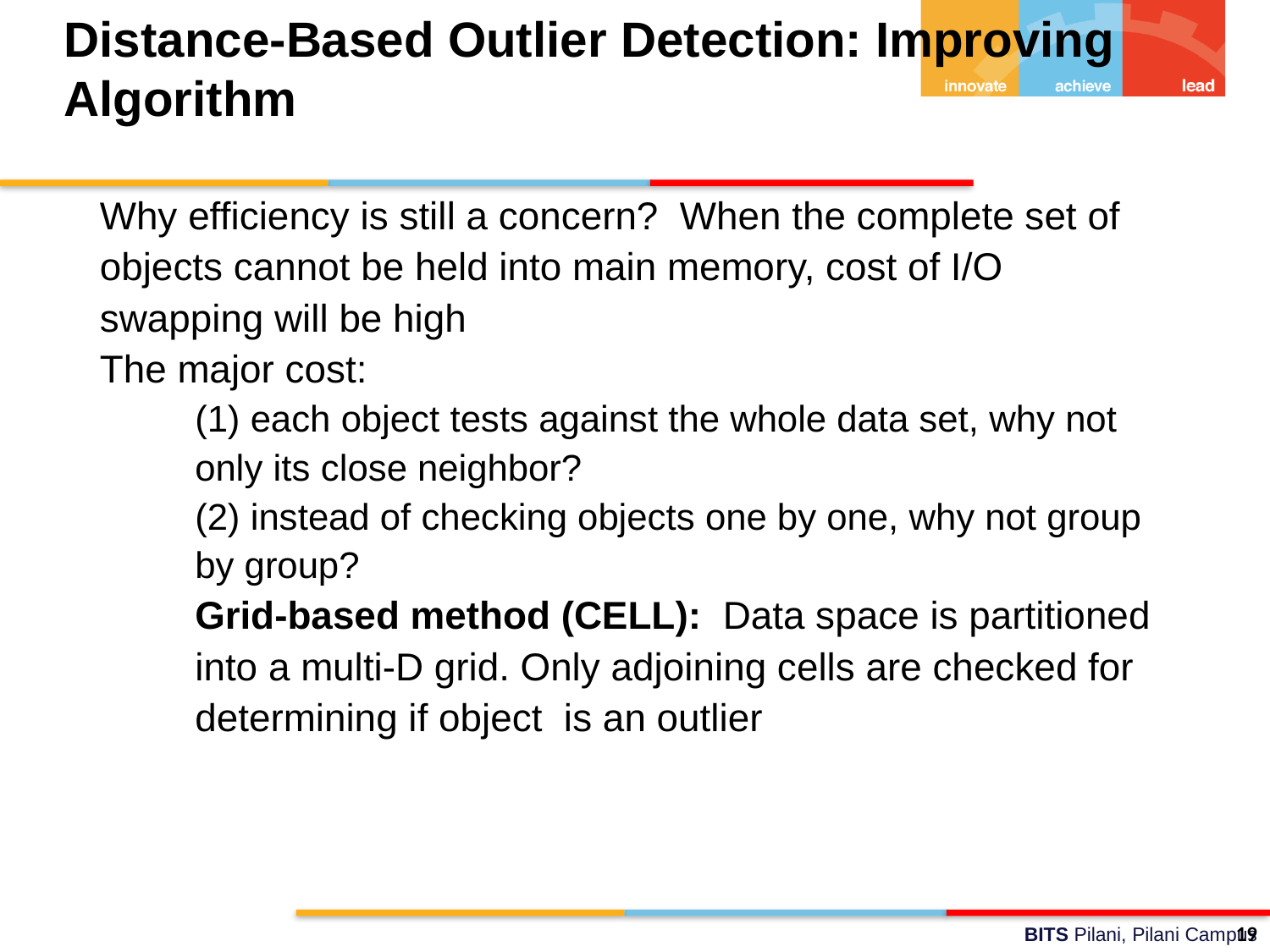

Distance-Based Outlier Detection: Improving Algorithm
Why efficiency is still a concern?  When the complete set of objects cannot be held into main memory, cost of I/O swapping will be high
The major cost:
(1) each object tests against the whole data set, why not only its close neighbor?
(2) instead of checking objects one by one, why not group by group?
Grid-based method (CELL):  Data space is partitioned into a multi-D grid. Only adjoining cells are checked for determining if object  is an outlier
19